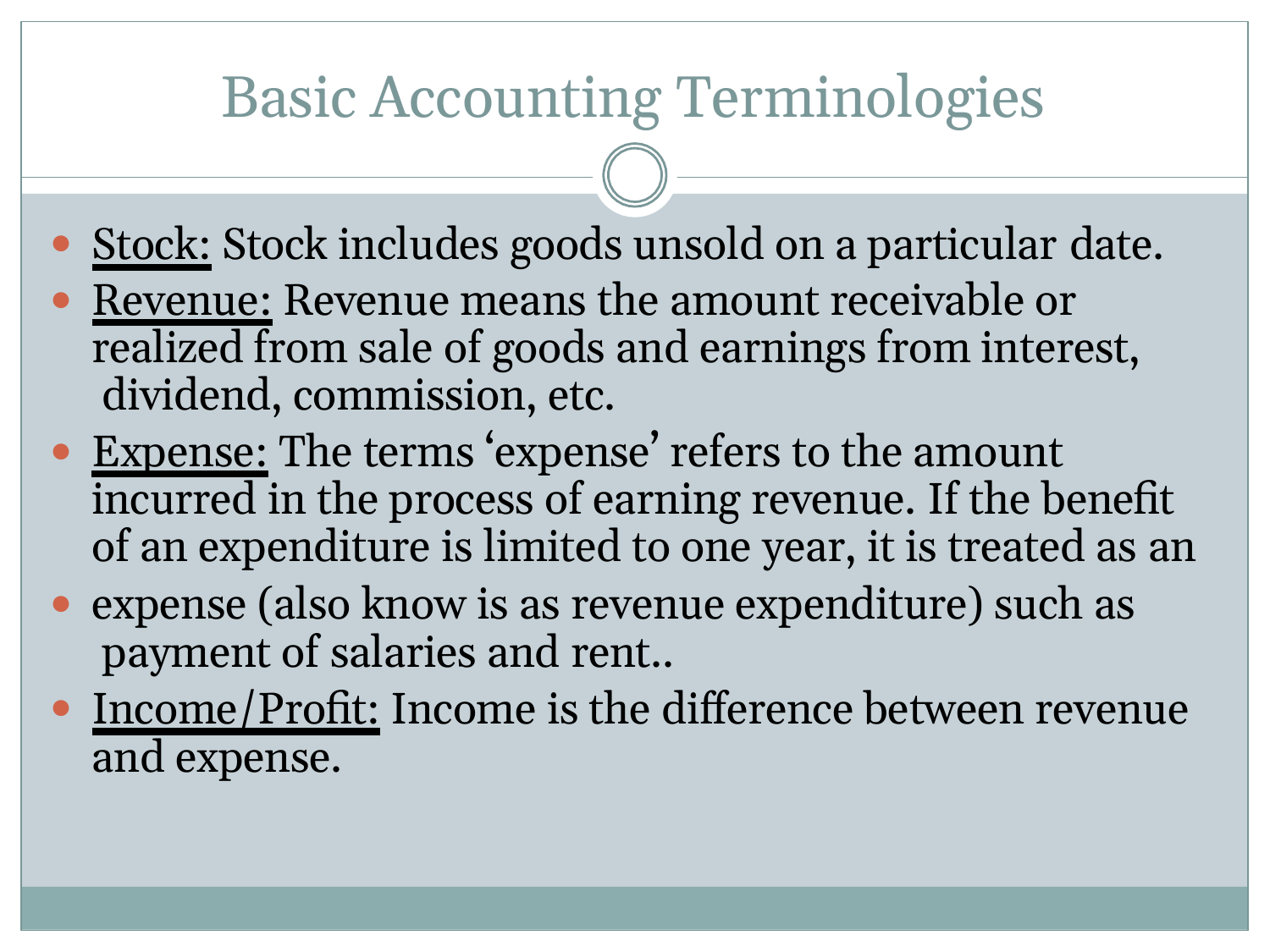

# Basic Accounting Terminologies
Stock: Stock includes goods unsold on a particular date.
Revenue: Revenue means the amount receivable or  realized from sale of goods and earnings from interest,  dividend, commission, etc.
Expense: The terms ‘expense’ refers to the amount  incurred in the process of earning revenue. If the benefit  of an expenditure is limited to one year, it is treated as an
expense (also know is as revenue expenditure) such as  payment of salaries and rent..
Income/Profit: Income is the difference between revenue  and expense.